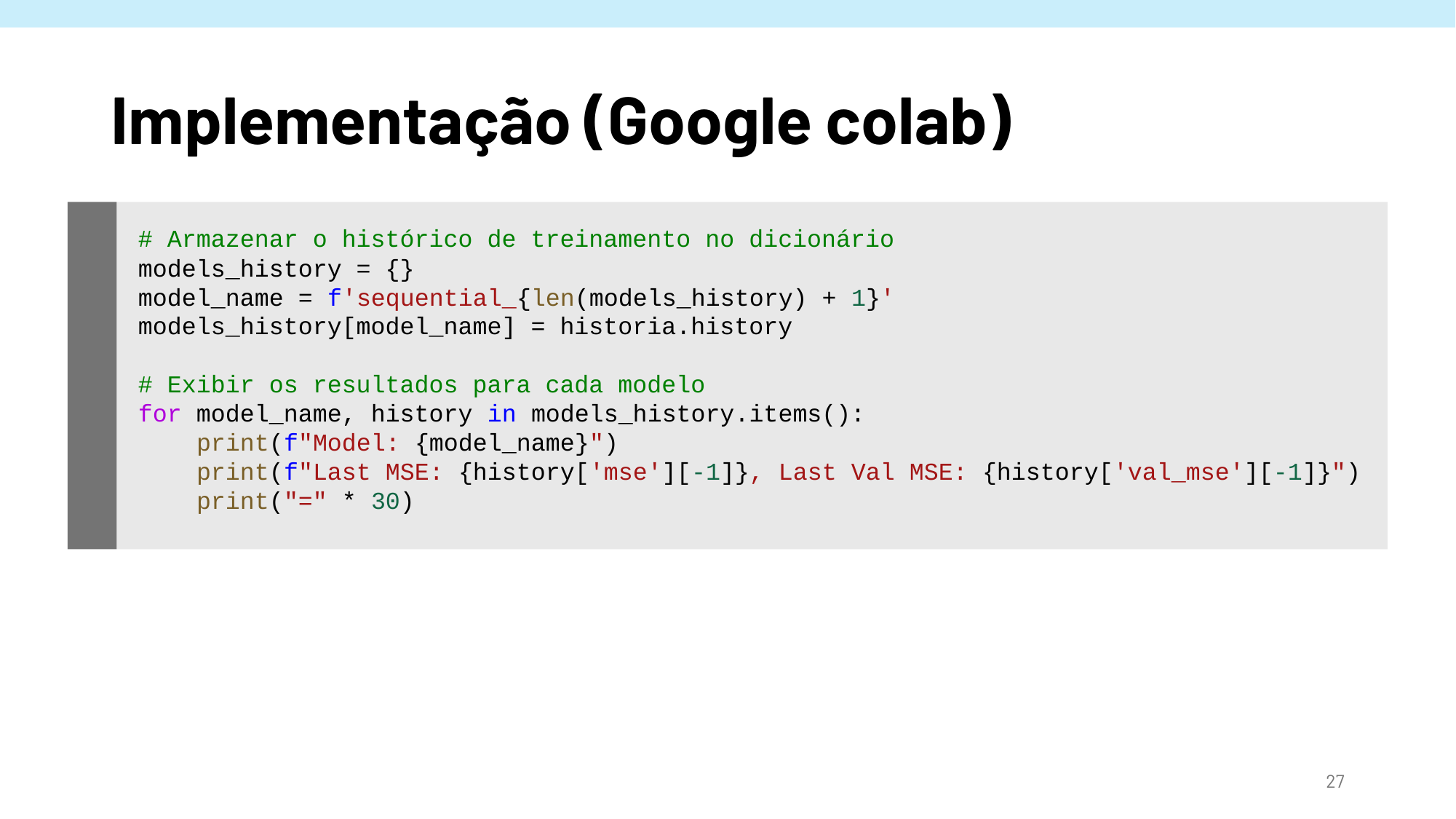

# Implementação (Google colab)

# Armazenar o histórico de treinamento no dicionário
models_history = {}
model_name = f'sequential_{len(models_history) + 1}'
models_history[model_name] = historia.history
# Exibir os resultados para cada modelo
for model_name, history in models_history.items():
    print(f"Model: {model_name}")
    print(f"Last MSE: {history['mse'][-1]}, Last Val MSE: {history['val_mse'][-1]}")
    print("=" * 30)

27